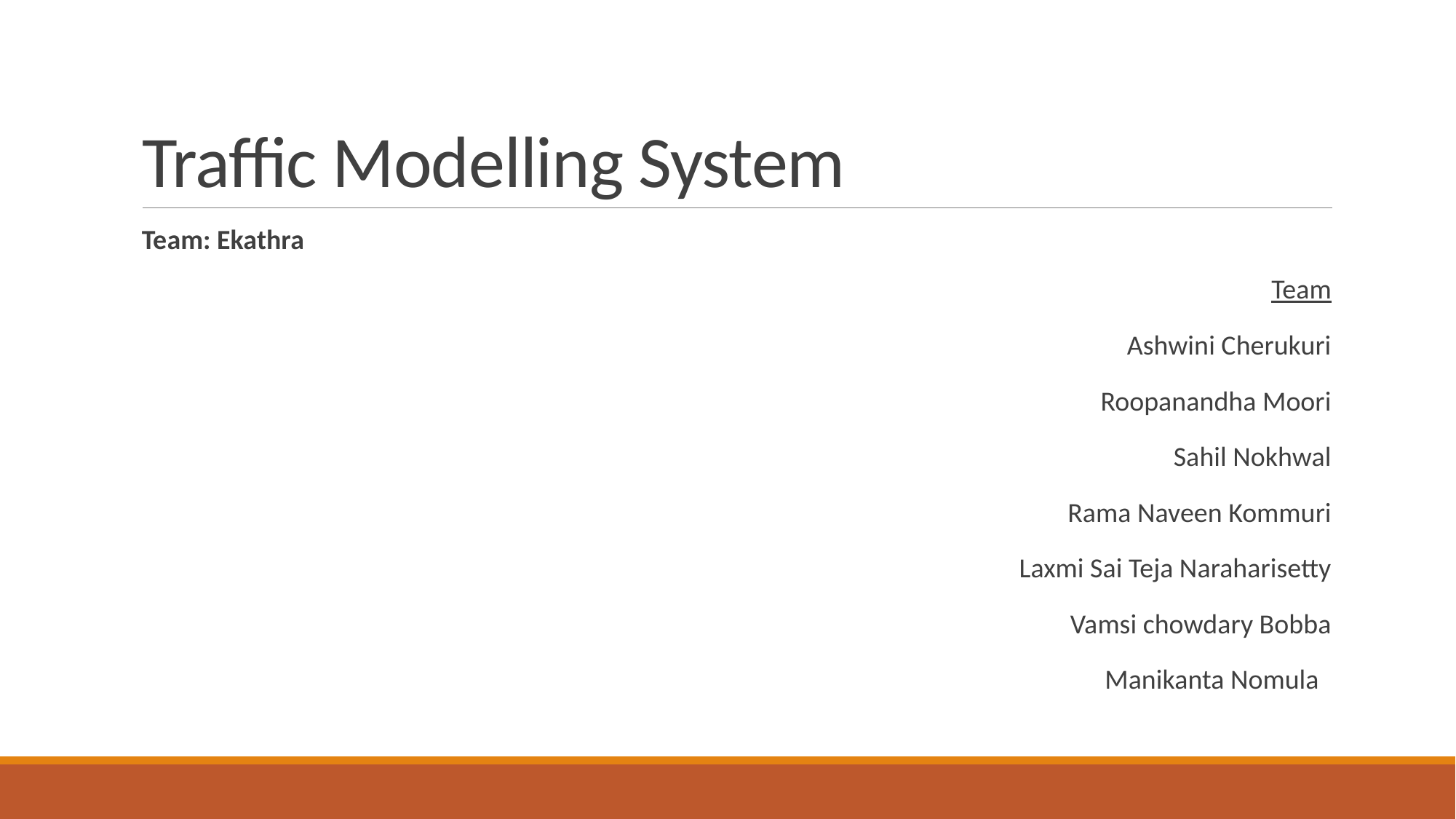

# Traffic Modelling System
Team: Ekathra
Team
Ashwini Cherukuri
Roopanandha Moori
Sahil Nokhwal
Rama Naveen Kommuri
Laxmi Sai Teja Naraharisetty
Vamsi chowdary Bobba
Manikanta Nomula